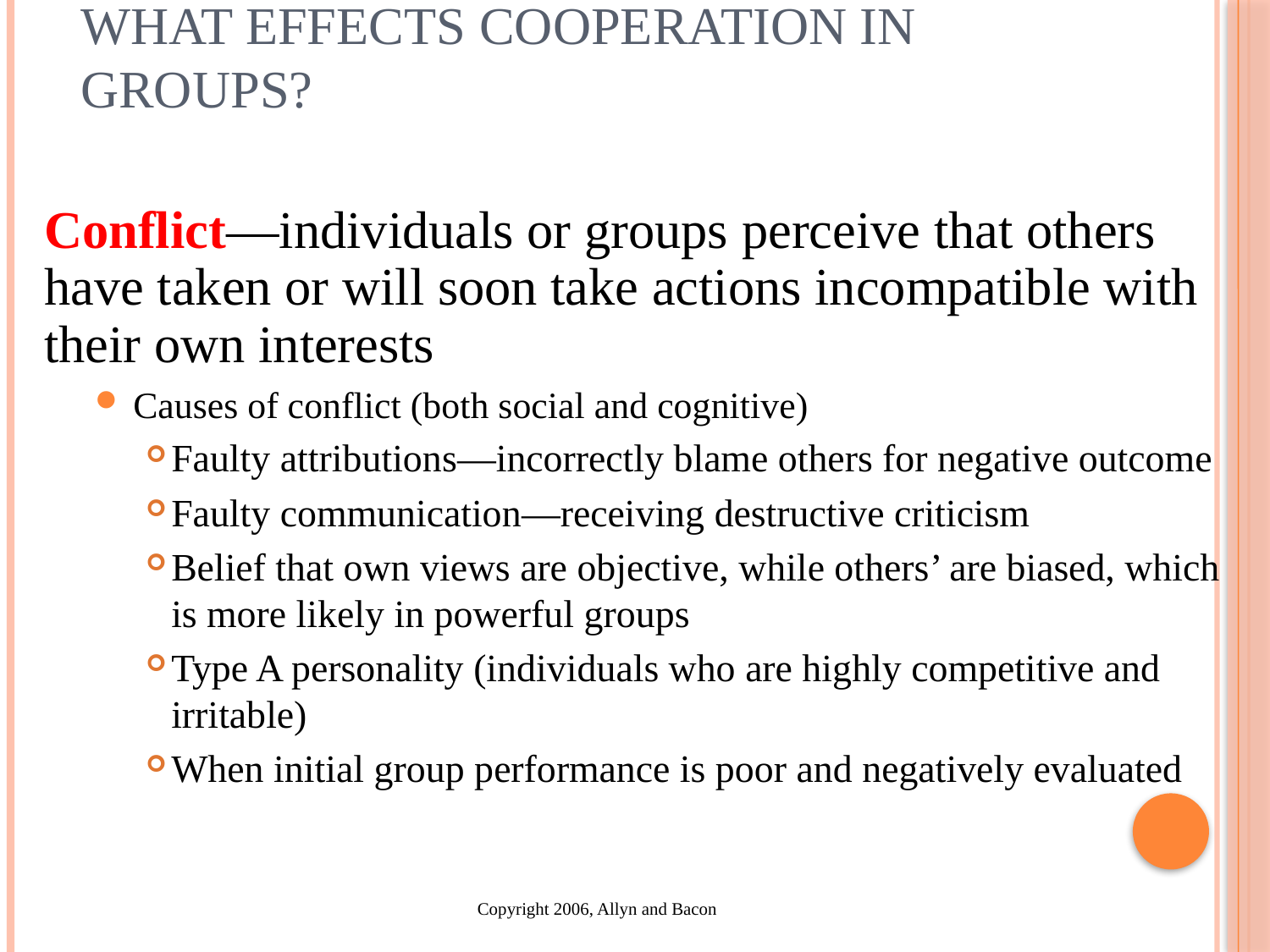

# What effects cooperation in Groups?
Conflict—individuals or groups perceive that others have taken or will soon take actions incompatible with their own interests
Causes of conflict (both social and cognitive)
Faulty attributions—incorrectly blame others for negative outcome
Faulty communication—receiving destructive criticism
Belief that own views are objective, while others’ are biased, which is more likely in powerful groups
Type A personality (individuals who are highly competitive and irritable)
When initial group performance is poor and negatively evaluated

       Copyright 2006, Allyn and Bacon